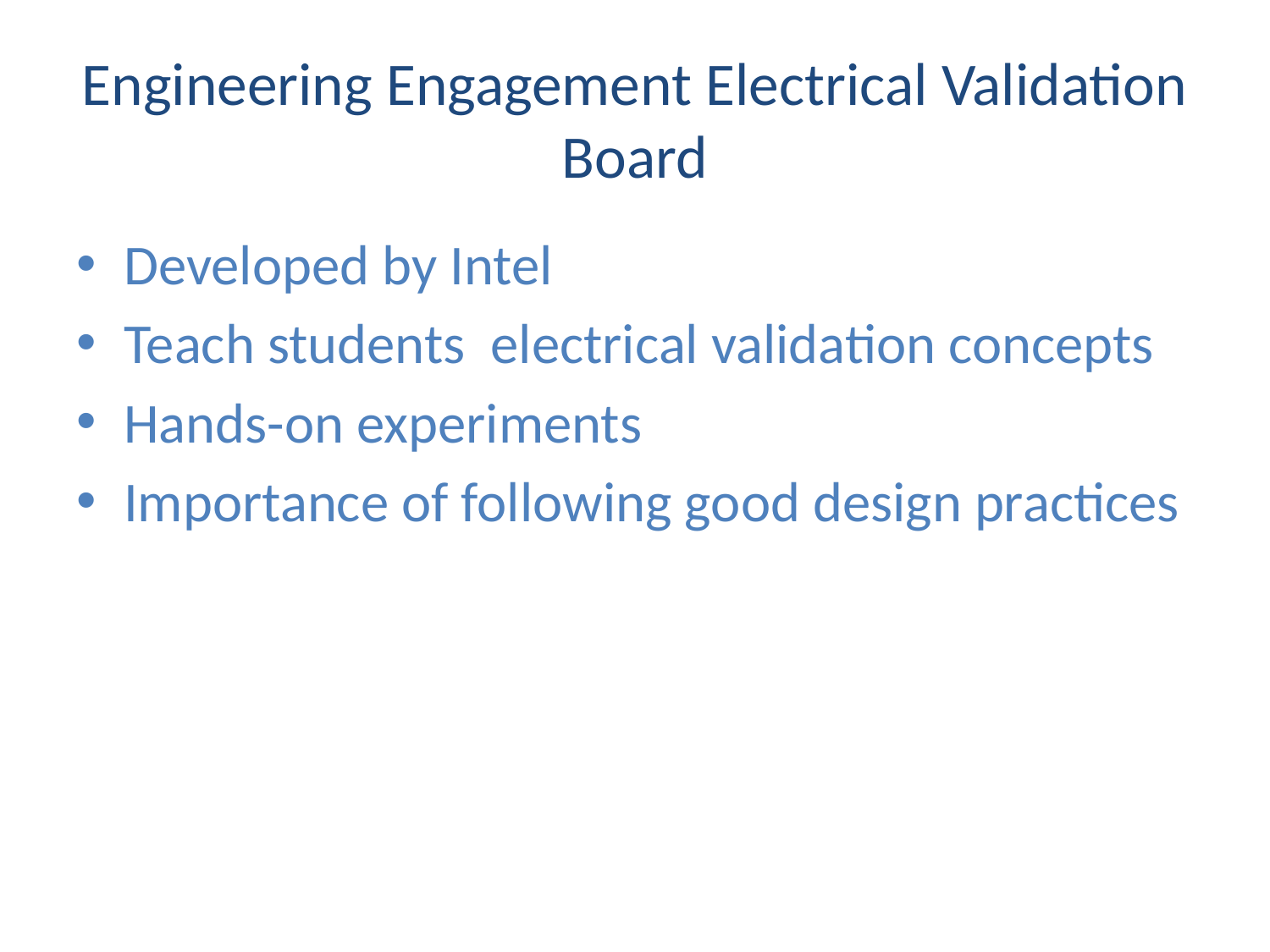

# Engineering Engagement Electrical Validation Board
Developed by Intel
Teach students  electrical validation concepts
Hands-on experiments
Importance of following good design practices